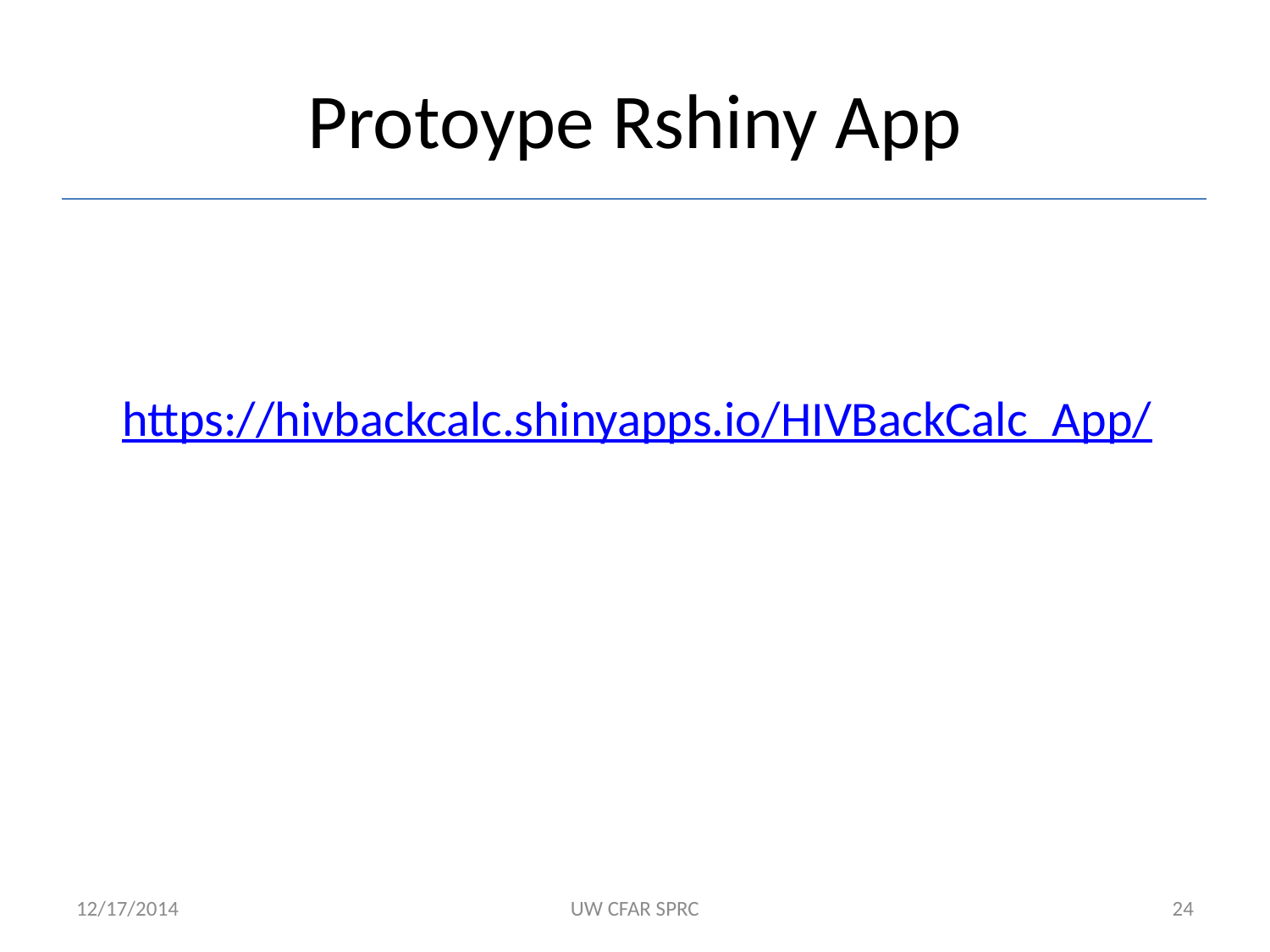

# Protoype Rshiny App
https://hivbackcalc.shinyapps.io/HIVBackCalc_App/
12/17/2014
UW CFAR SPRC
24